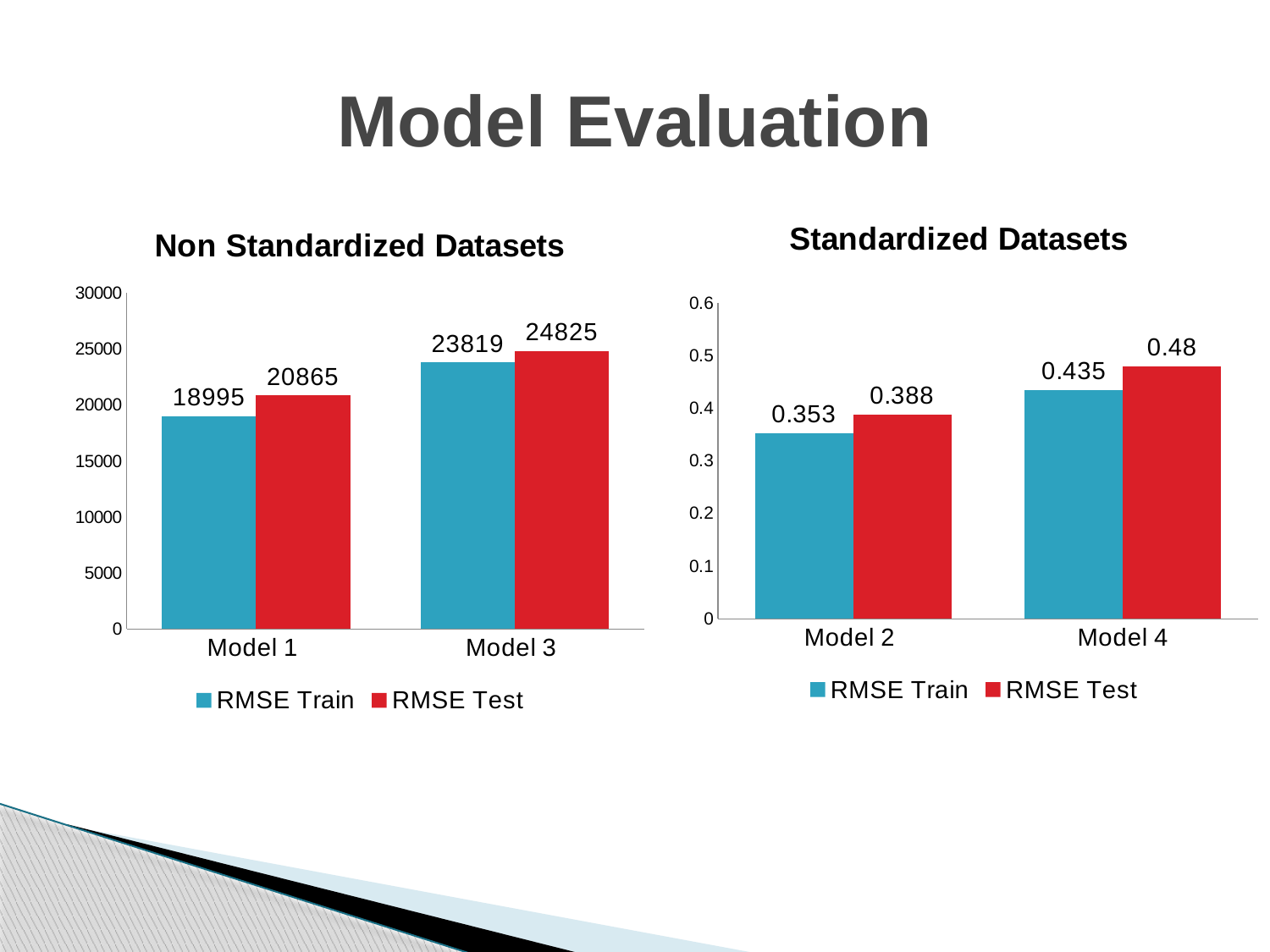

# Model Evaluation

### Chart: Non Standardized Datasets

| Category | RMSE Train | RMSE Test |
|---|---|---|
| Model 1  | 18995.0 | 20865.0 |
| Model 3  | 23819.0 | 24825.0 |

### Chart: Standardized Datasets

| Category | RMSE Train | RMSE Test |
|---|---|---|
| Model 2  | 0.35300000000000004 | 0.38800000000000007 |
| Model 4 | 0.43500000000000005 | 0.48000000000000004 |